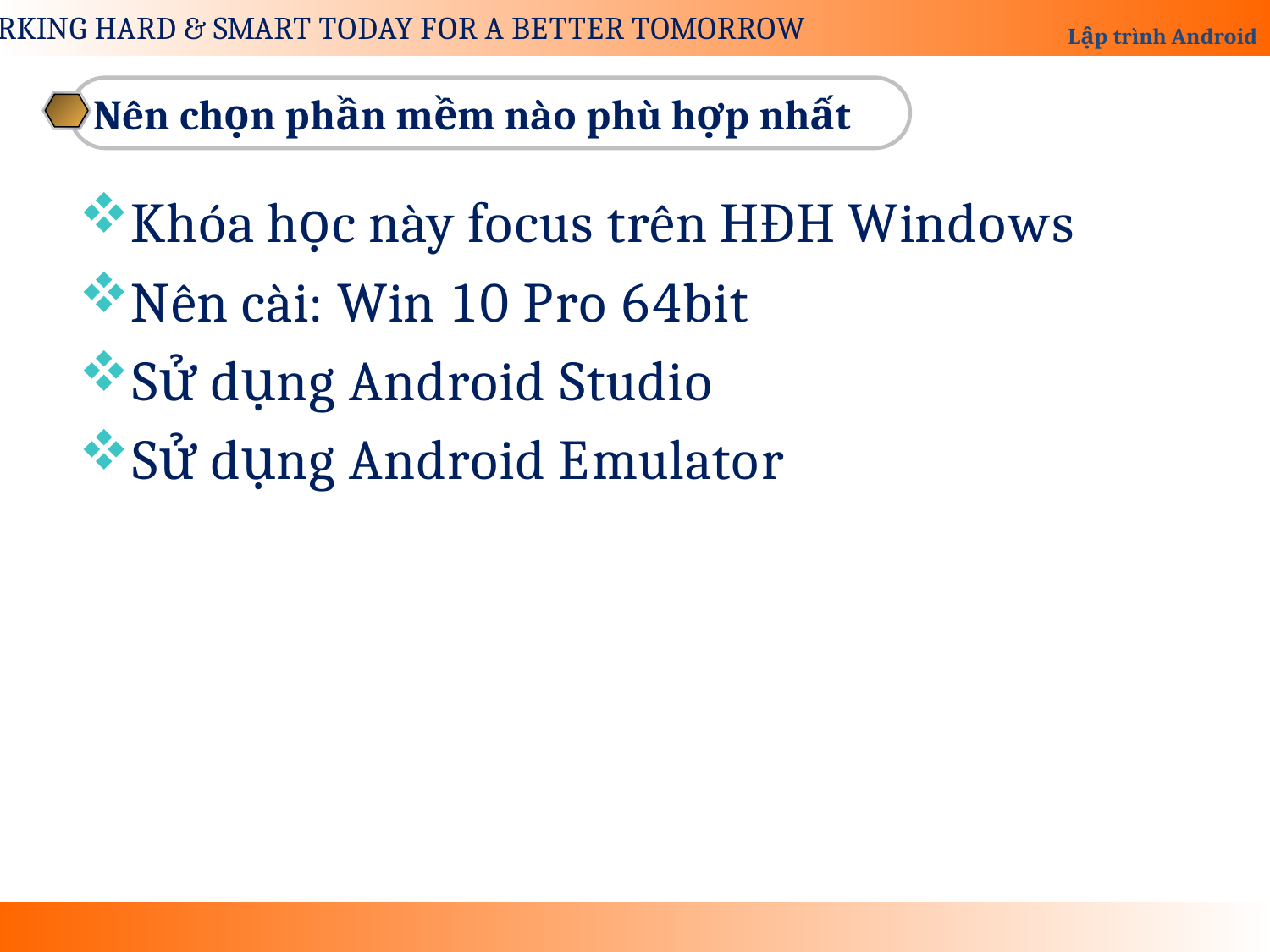

Nên chọn phần mềm nào phù hợp nhất

Khóa học này focus trên HĐH Windows
Nên cài: Win 10 Pro 64bit
Sử dụng Android Studio
Sử dụng Android Emulator